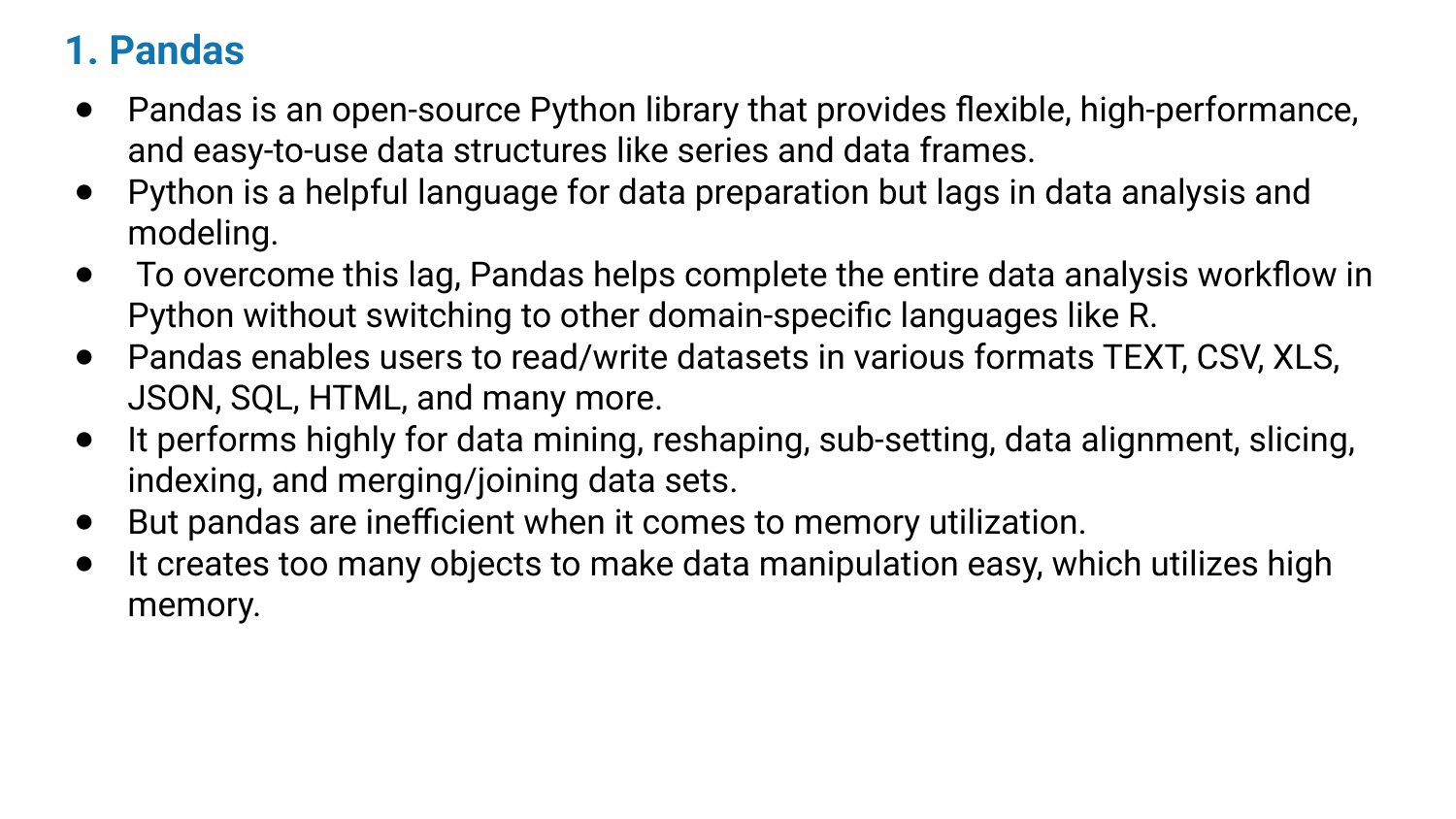

# 1. Pandas
Pandas is an open-source Python library that provides flexible, high-performance, and easy-to-use data structures like series and data frames.
Python is a helpful language for data preparation but lags in data analysis and modeling.
 To overcome this lag, Pandas helps complete the entire data analysis workflow in Python without switching to other domain-specific languages like R.
Pandas enables users to read/write datasets in various formats TEXT, CSV, XLS, JSON, SQL, HTML, and many more.
It performs highly for data mining, reshaping, sub-setting, data alignment, slicing, indexing, and merging/joining data sets.
But pandas are inefficient when it comes to memory utilization.
It creates too many objects to make data manipulation easy, which utilizes high memory.